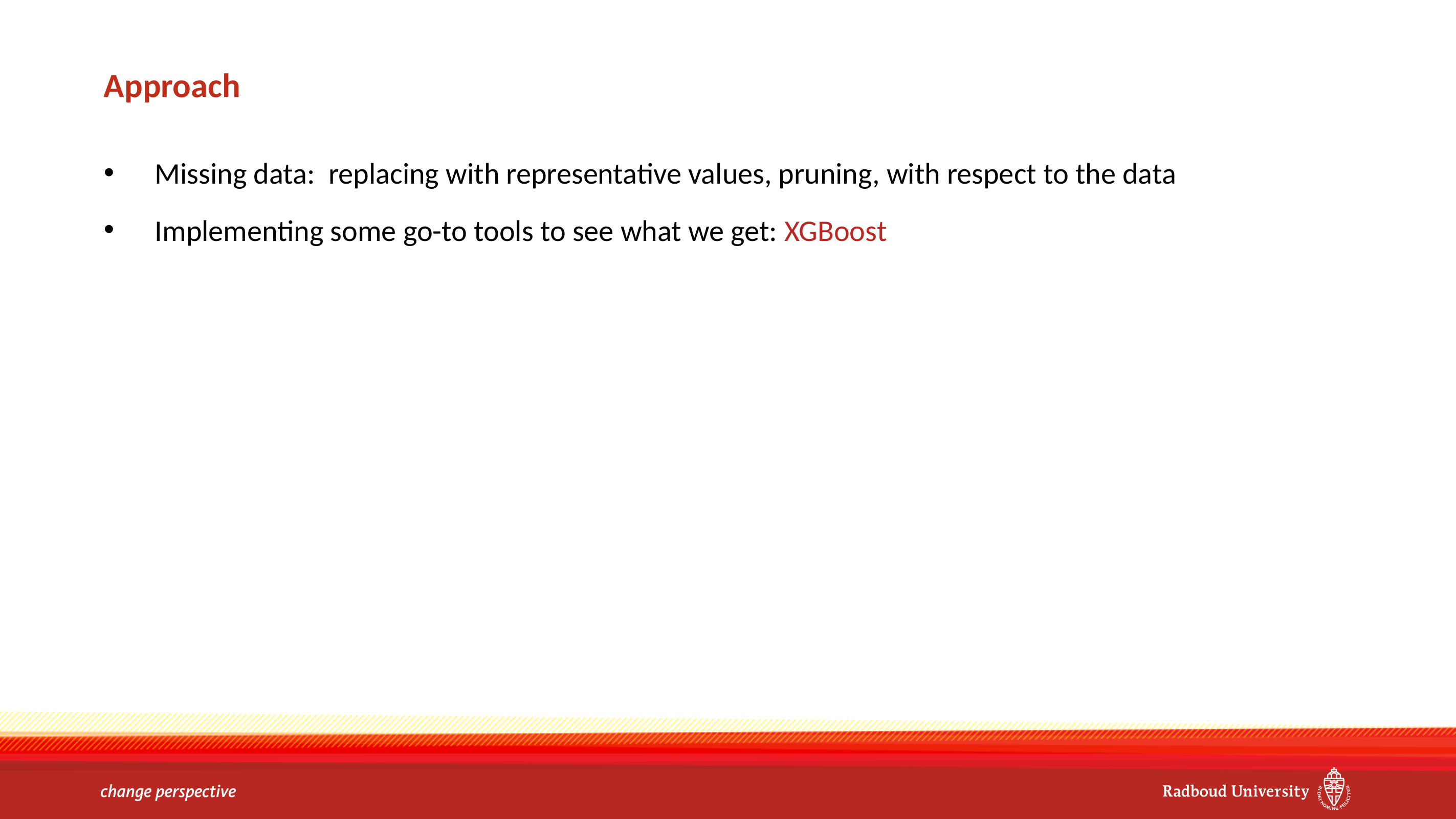

# Approach
Missing data:  replacing with representative values, pruning, with respect to the data
Implementing some go-to tools to see what we get: XGBoost